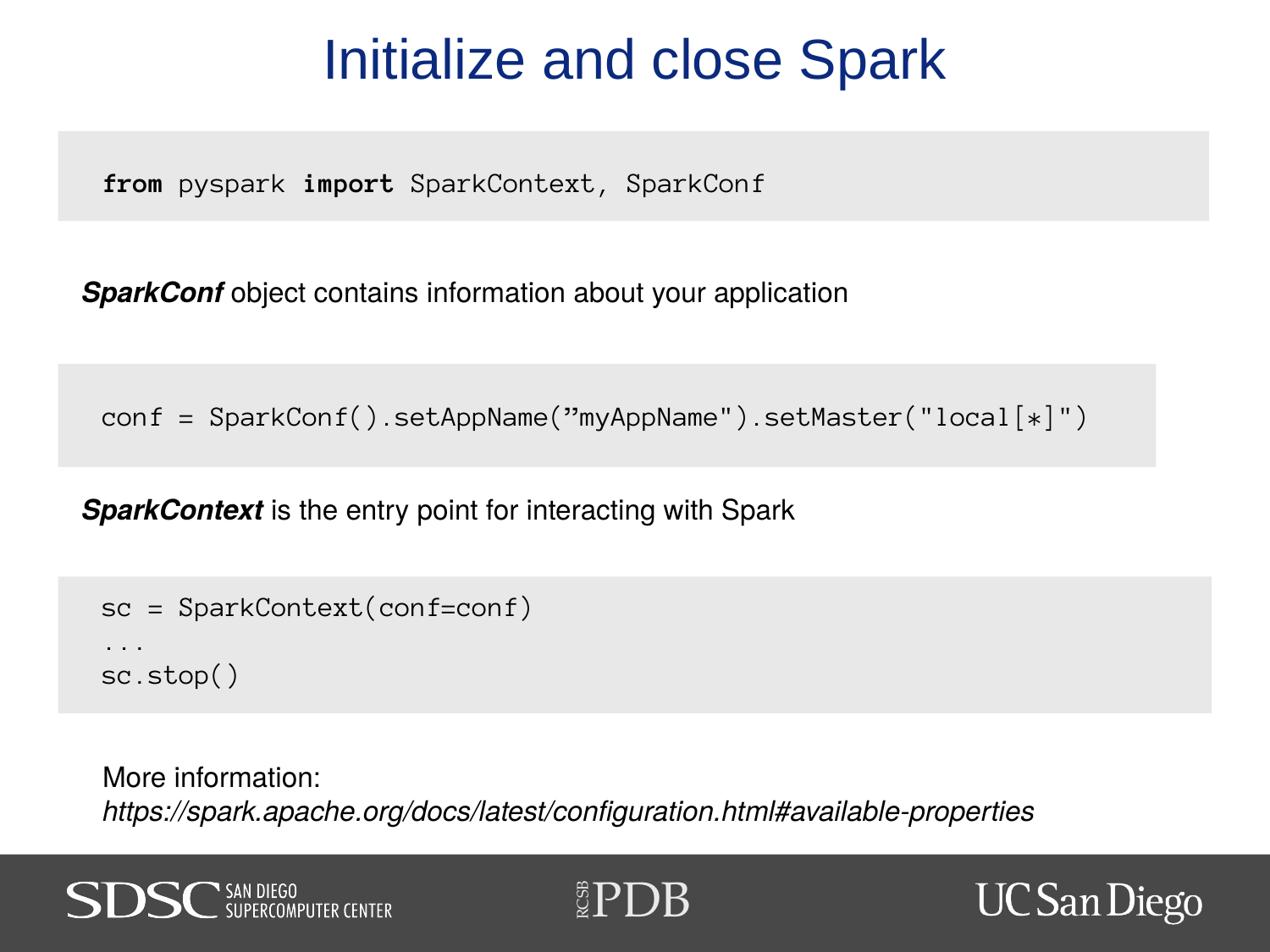

# Initialize and close Spark

from pyspark import SparkContext, SparkConf
SparkConf object contains information about your application

conf = SparkConf().setAppName(”myAppName").setMaster("local[*]")
SparkContext is the entry point for interacting with Spark

sc = SparkContext(conf=conf)
...
sc.stop()

More information:
https://spark.apache.org/docs/latest/configuration.html#available-properties